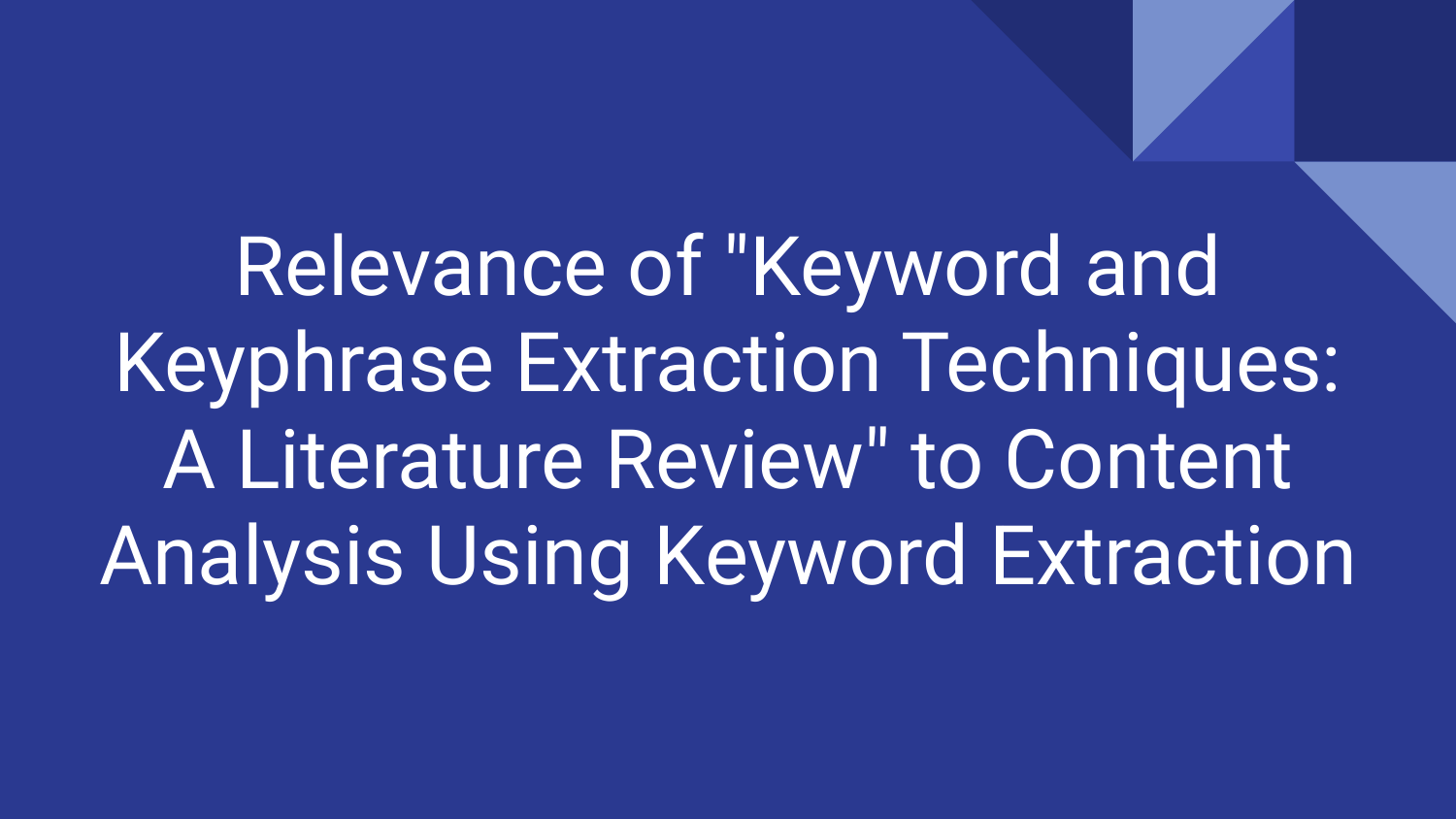

# Relevance of "Keyword and Keyphrase Extraction Techniques: A Literature Review" to Content Analysis Using Keyword Extraction